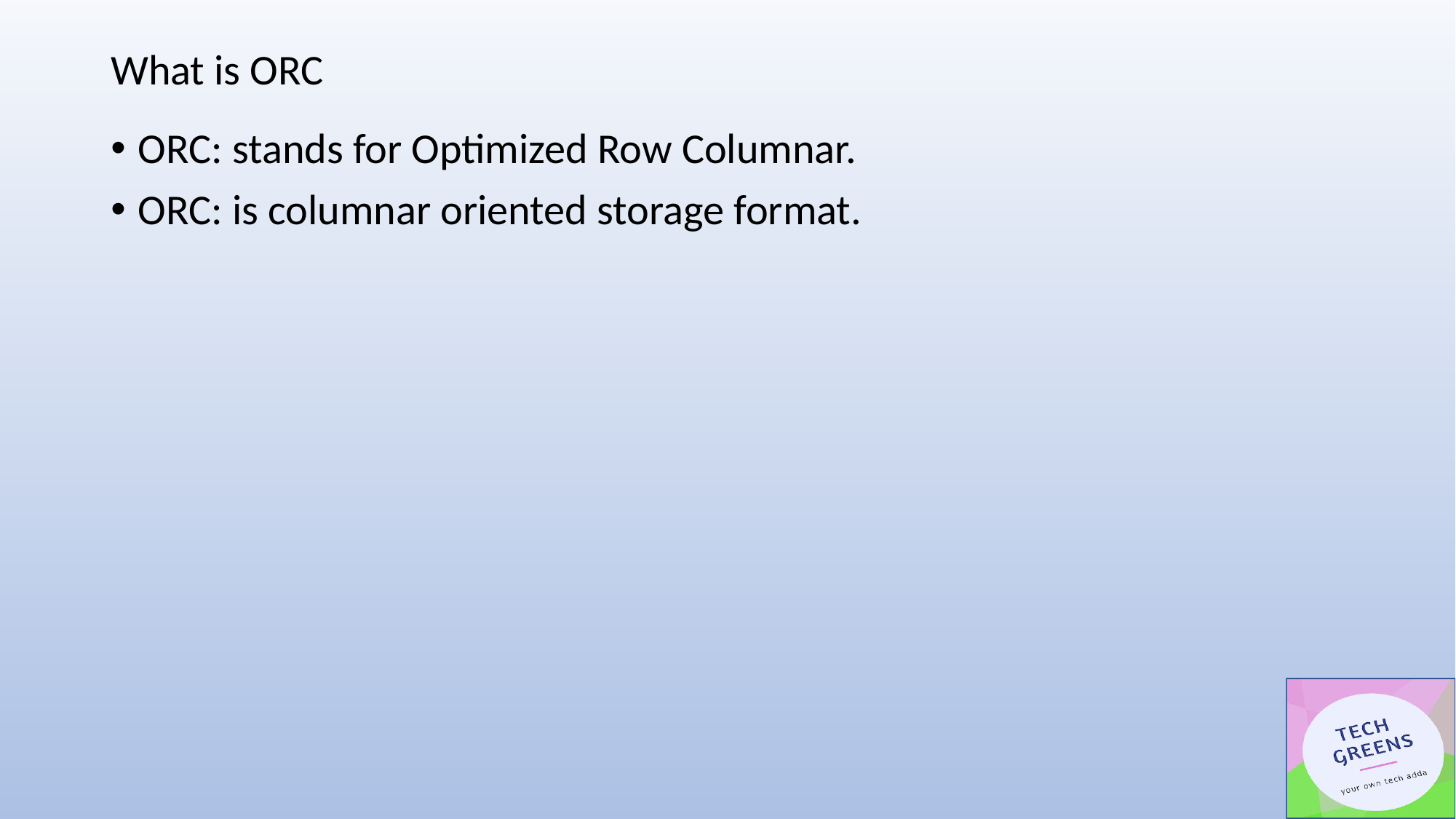

# What is ORC
ORC: stands for Optimized Row Columnar.
ORC: is columnar oriented storage format.